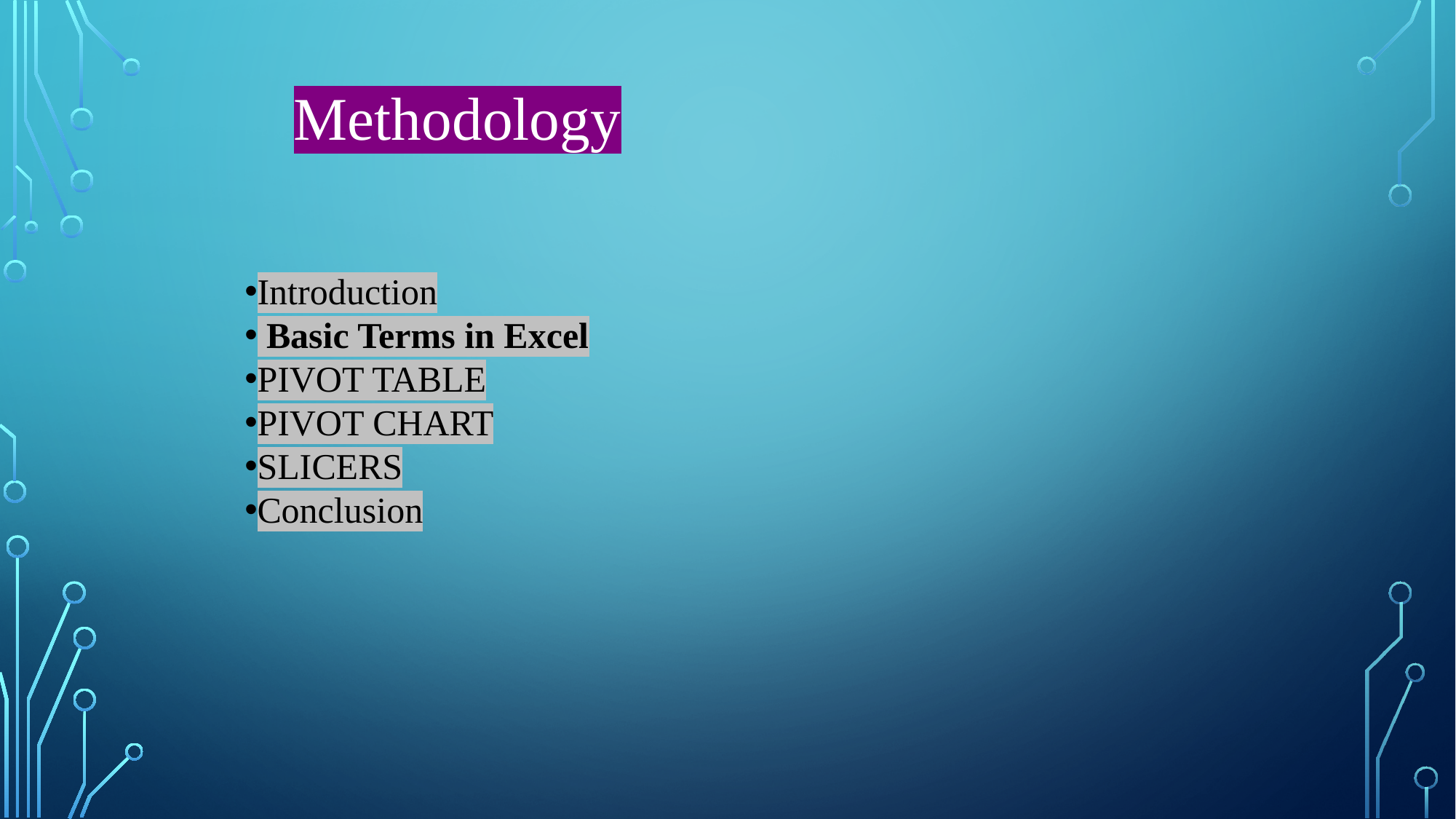

Methodology
Introduction
 Basic Terms in Excel
PIVOT TABLE
PIVOT CHART
SLICERS
Conclusion